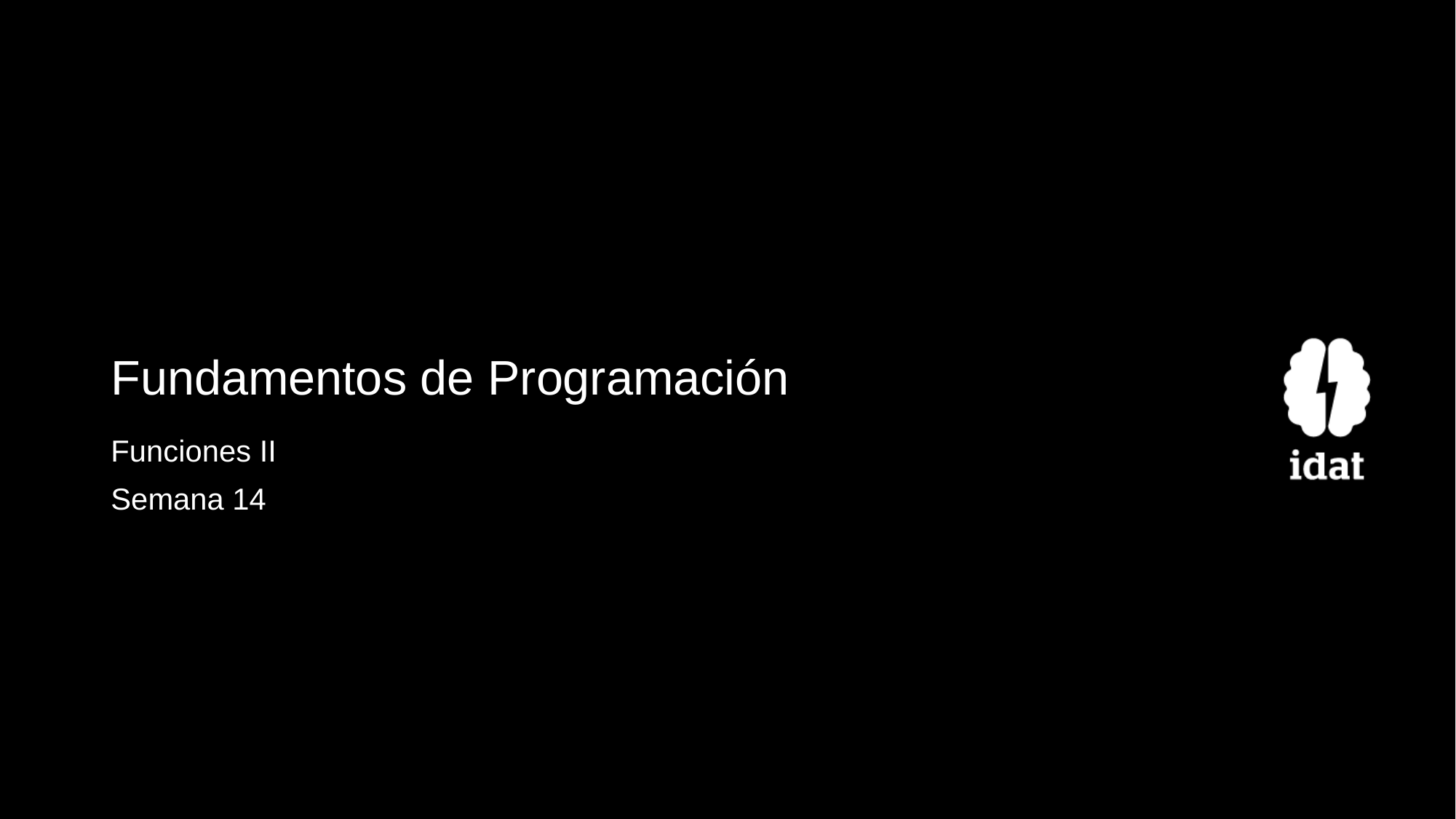

# Fundamentos de Programación
Funciones II
Semana 14